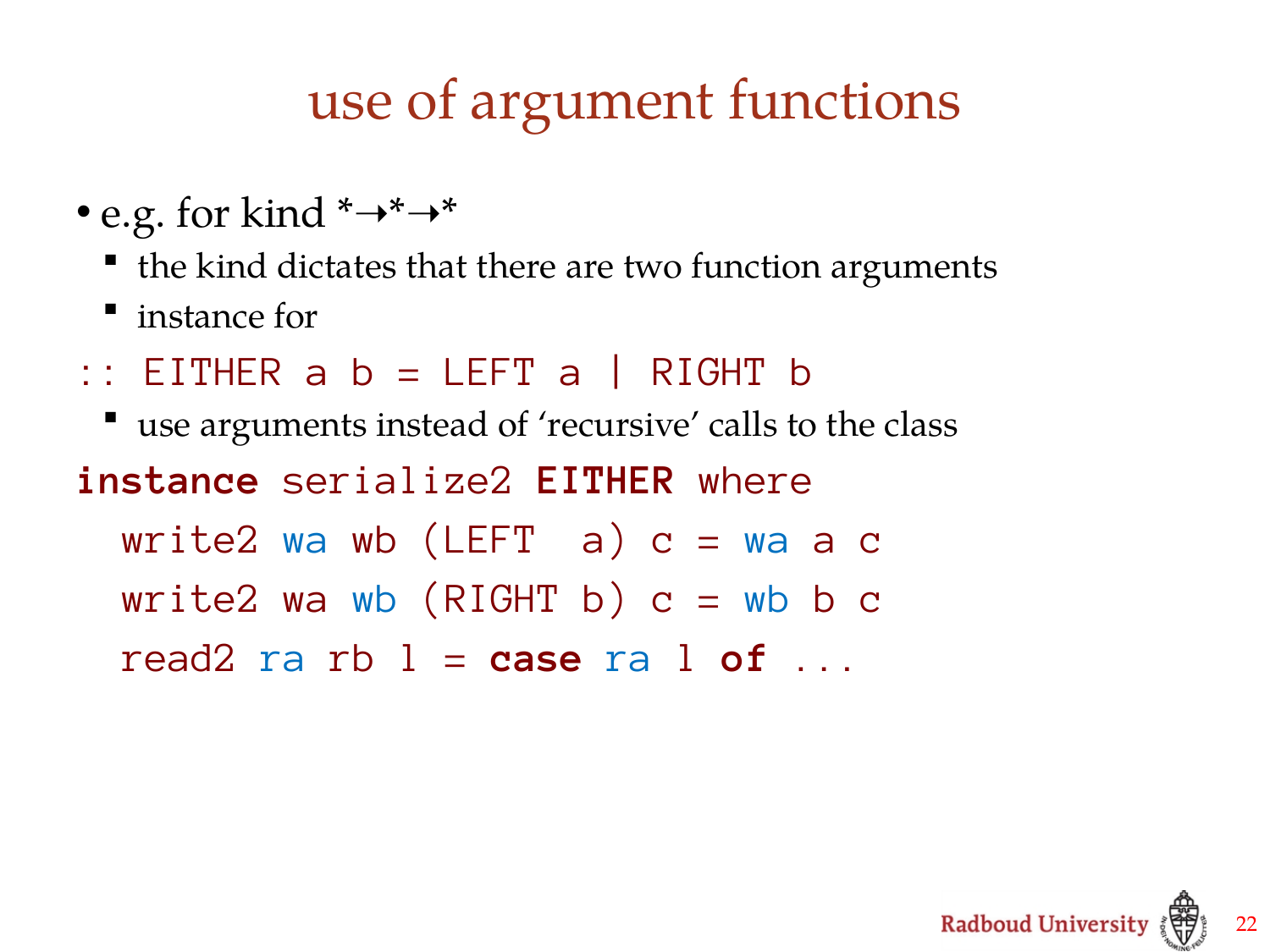

# use of argument functions
e.g. for kind *➝*➝*
the kind dictates that there are two function arguments
instance for
:: EITHER a b = LEFT a | RIGHT b
use arguments instead of ‘recursive’ calls to the class
instance serialize2 EITHER where
  write2 wa wb (LEFT  a) c = wa a c
  write2 wa wb (RIGHT b) c = wb b c
  read2 ra rb l = case ra l of ...
22